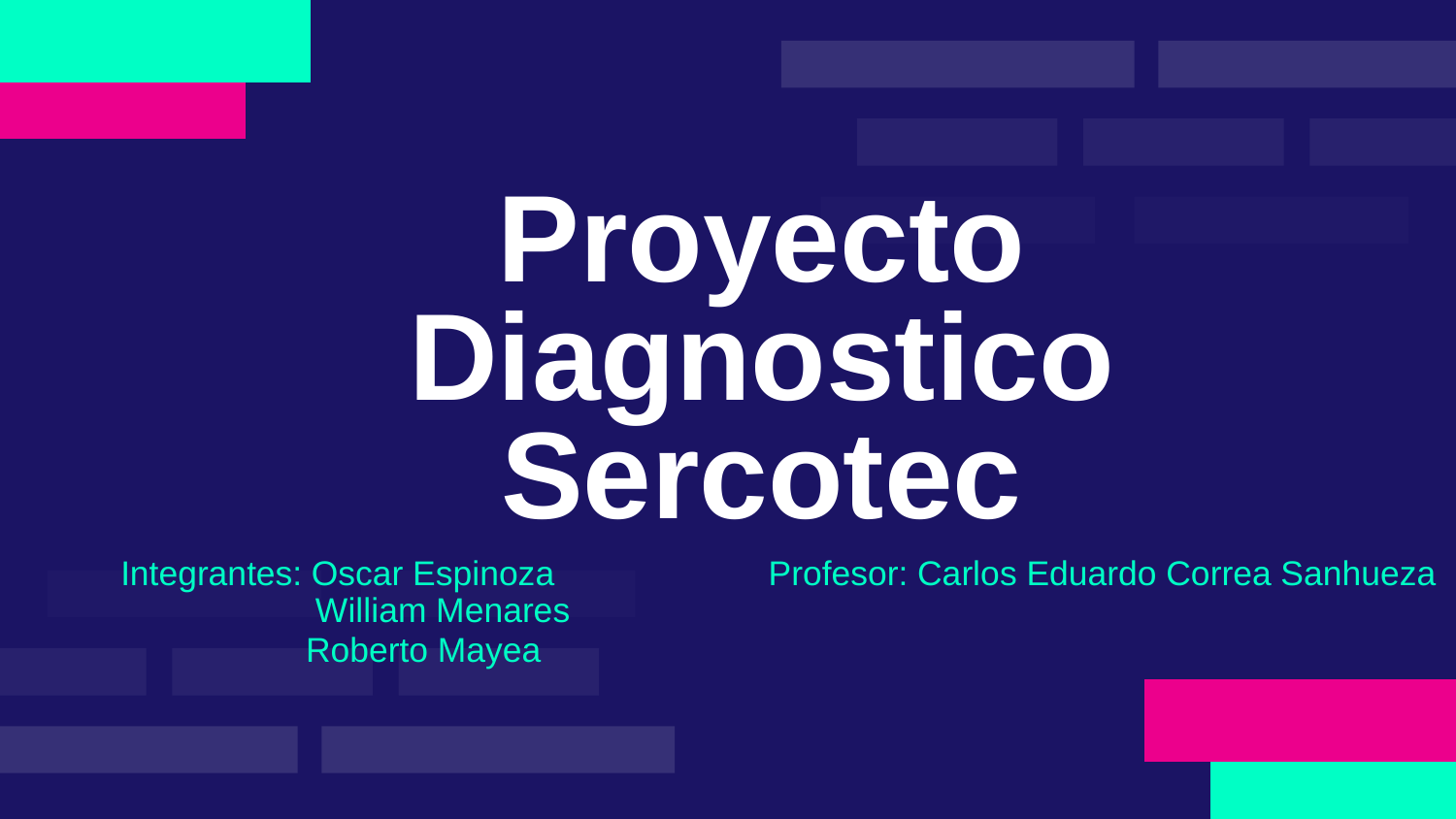

# Proyecto Diagnostico Sercotec
Integrantes: Oscar Espinoza
Profesor: Carlos Eduardo Correa Sanhueza
William Menares
Roberto Mayea